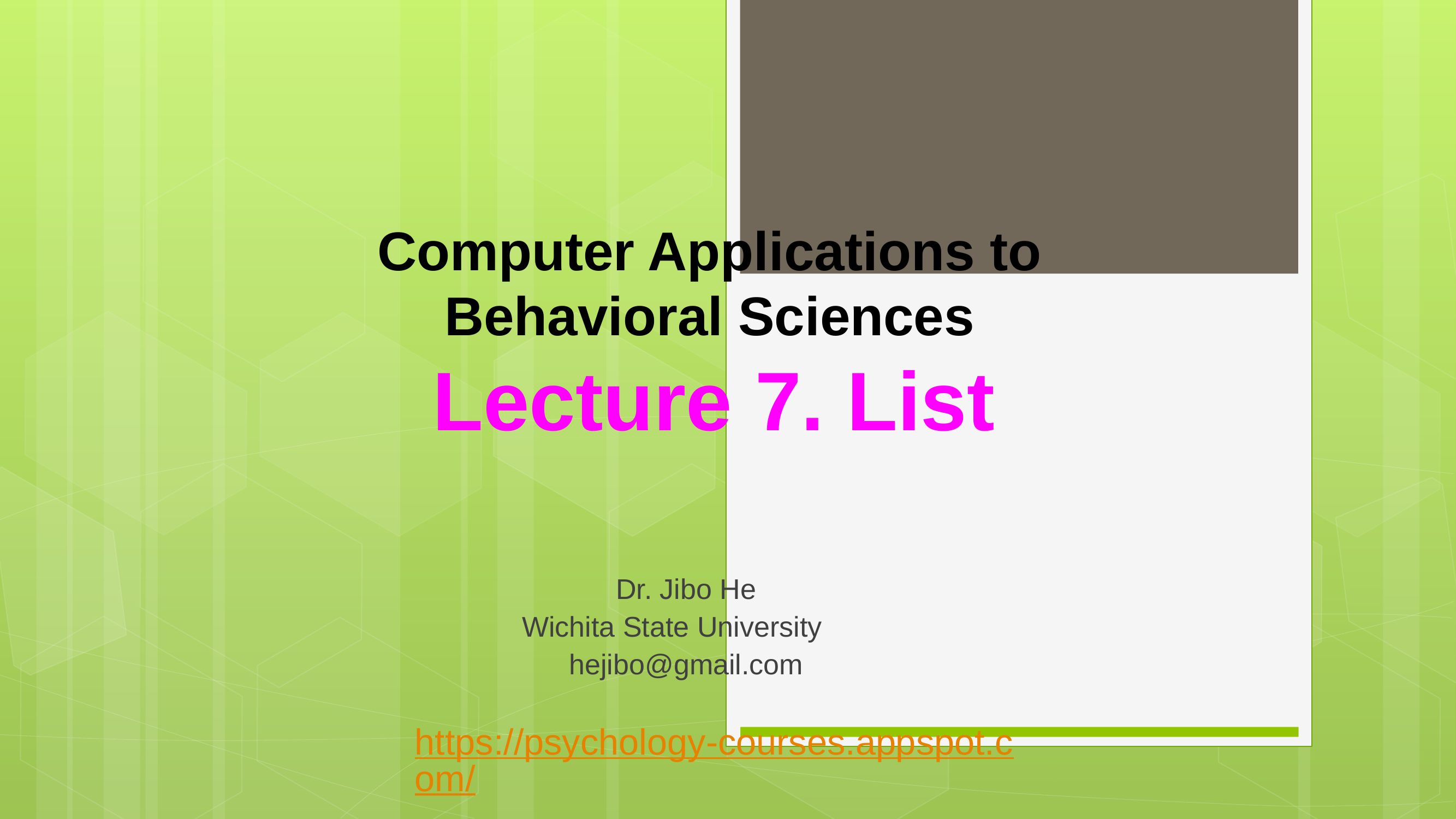

Computer Applications to Behavioral Sciences
Lecture 7. List
Dr. Jibo He
Wichita State University
hejibo@gmail.com

https://psychology-courses.appspot.com/